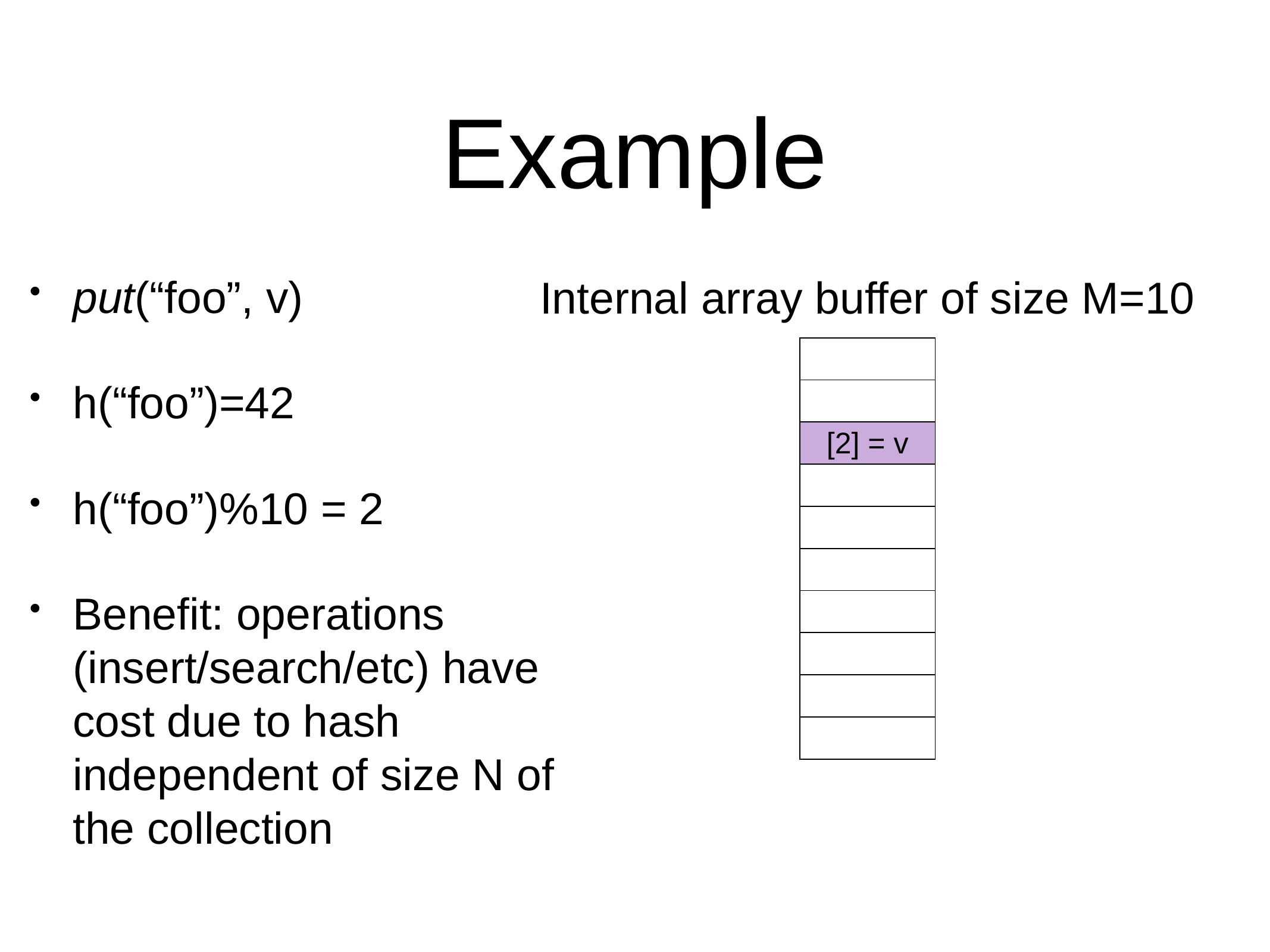

# Example
put(“foo”, v)
h(“foo”)=42
h(“foo”)%10 = 2
Benefit: operations (insert/search/etc) have cost due to hash independent of size N of the collection
Internal array buffer of size M=10
|  |
| --- |
|  |
| [2] = v |
|  |
|  |
|  |
|  |
|  |
|  |
|  |